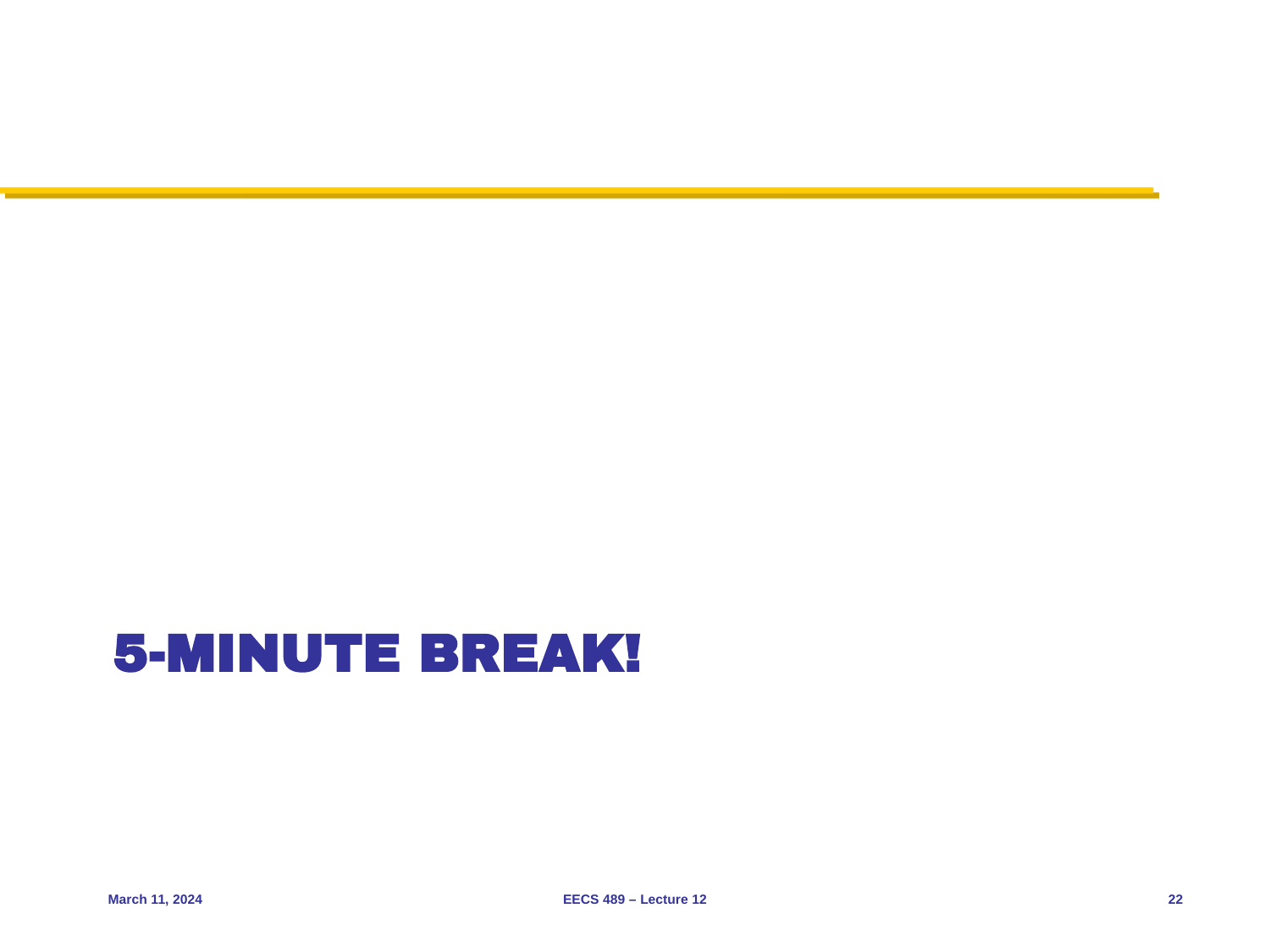

# 5-minute break!
March 11, 2024
EECS 489 – Lecture 12
22